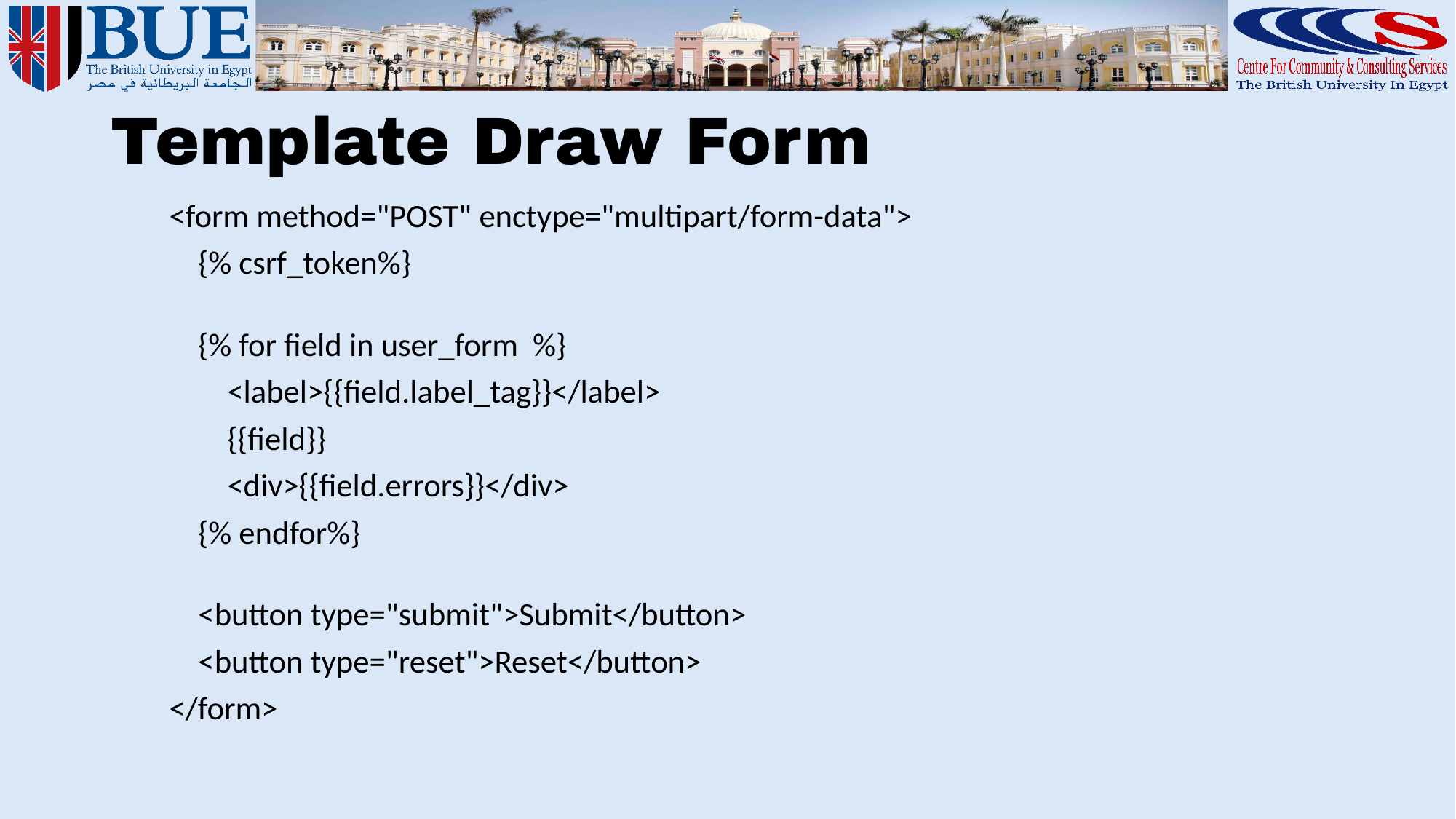

# Template Draw Form
        <form method="POST" enctype="multipart/form-data">
            {% csrf_token%}
            {% for field in user_form  %}
                <label>{{field.label_tag}}</label>
                {{field}}
                <div>{{field.errors}}</div>
            {% endfor%}
            <button type="submit">Submit</button>
            <button type="reset">Reset</button>
        </form>